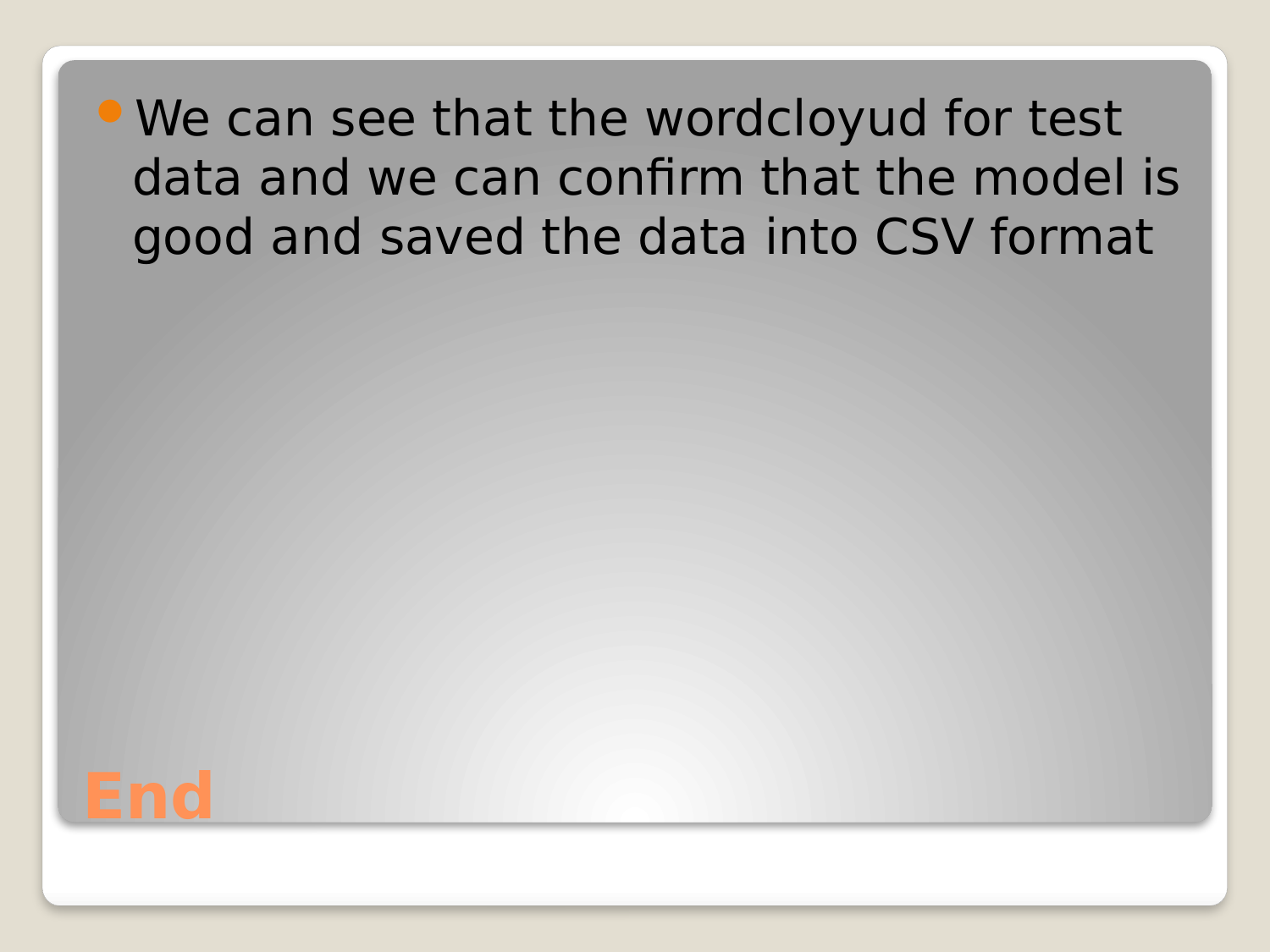

We can see that the wordcloyud for test data and we can confirm that the model is good and saved the data into CSV format
# End